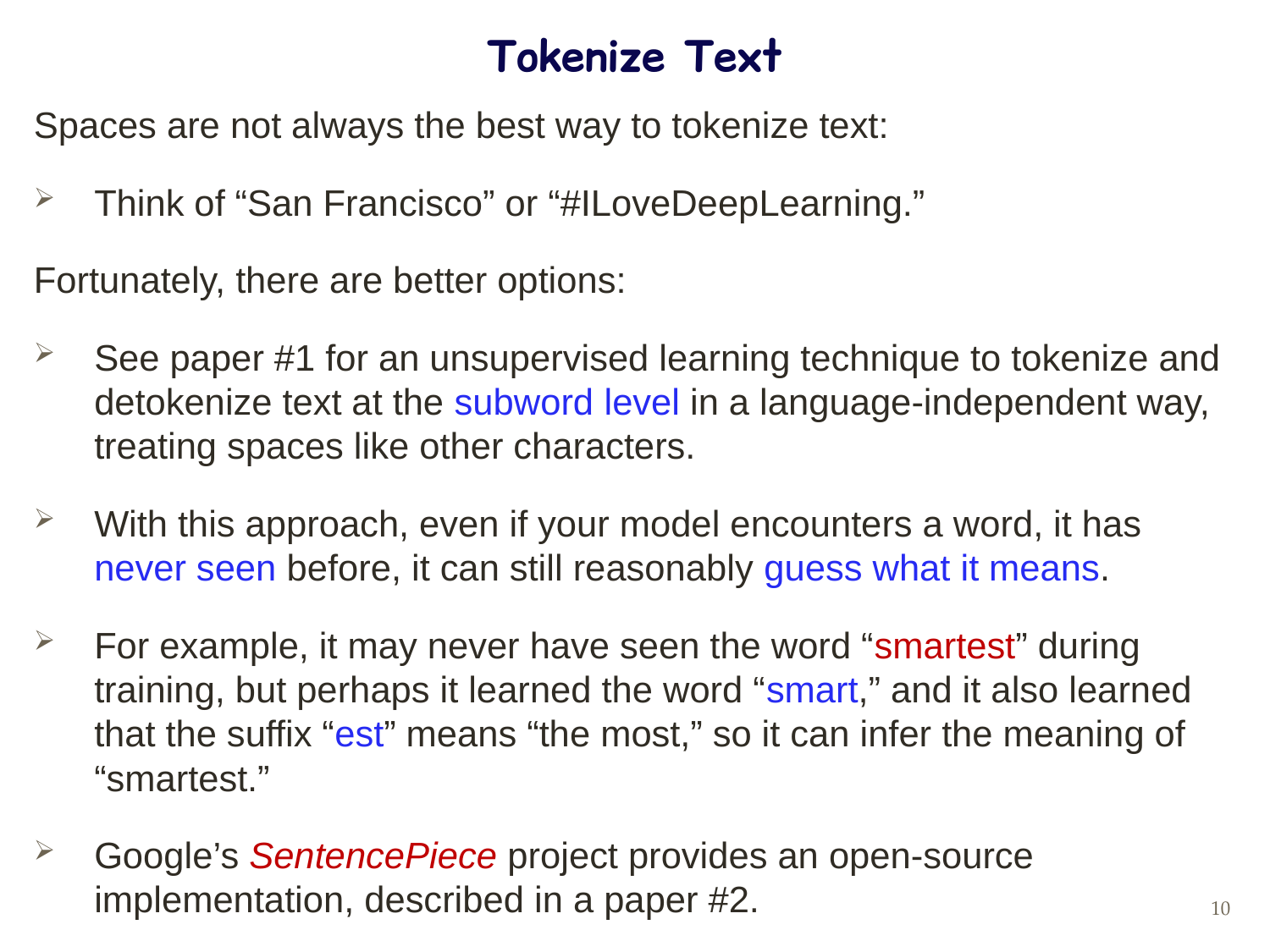

# Tokenize Text
Spaces are not always the best way to tokenize text:
Think of “San Francisco” or “#ILoveDeepLearning.”
Fortunately, there are better options:
See paper #1 for an unsupervised learning technique to tokenize and detokenize text at the subword level in a language-independent way, treating spaces like other characters.
With this approach, even if your model encounters a word, it has never seen before, it can still reasonably guess what it means.
For example, it may never have seen the word “smartest” during training, but perhaps it learned the word “smart,” and it also learned that the suffix “est” means “the most,” so it can infer the meaning of “smartest.”
Google’s SentencePiece project provides an open-source implementation, described in a paper #2.

10